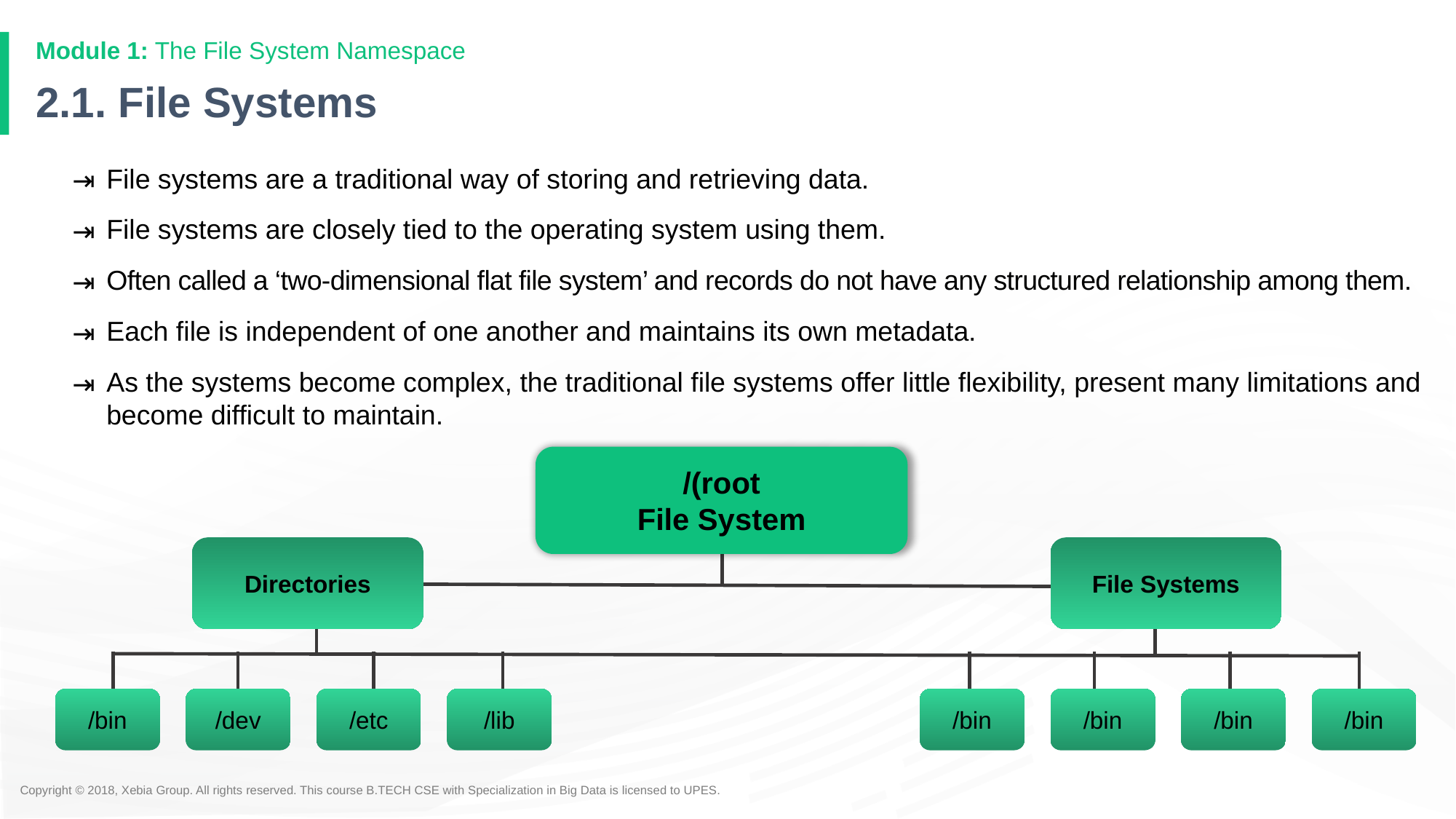

Module 1: The File System Namespace
# 2.1. File Systems
File systems are a traditional way of storing and retrieving data.
File systems are closely tied to the operating system using them.
Often called a ‘two-dimensional flat file system’ and records do not have any structured relationship among them.
Each file is independent of one another and maintains its own metadata.
As the systems become complex, the traditional file systems offer little flexibility, present many limitations and become difficult to maintain.

/(root
File System

Directories
File Systems

/bin
/dev
/etc
/lib
/bin
/bin
/bin
/bin